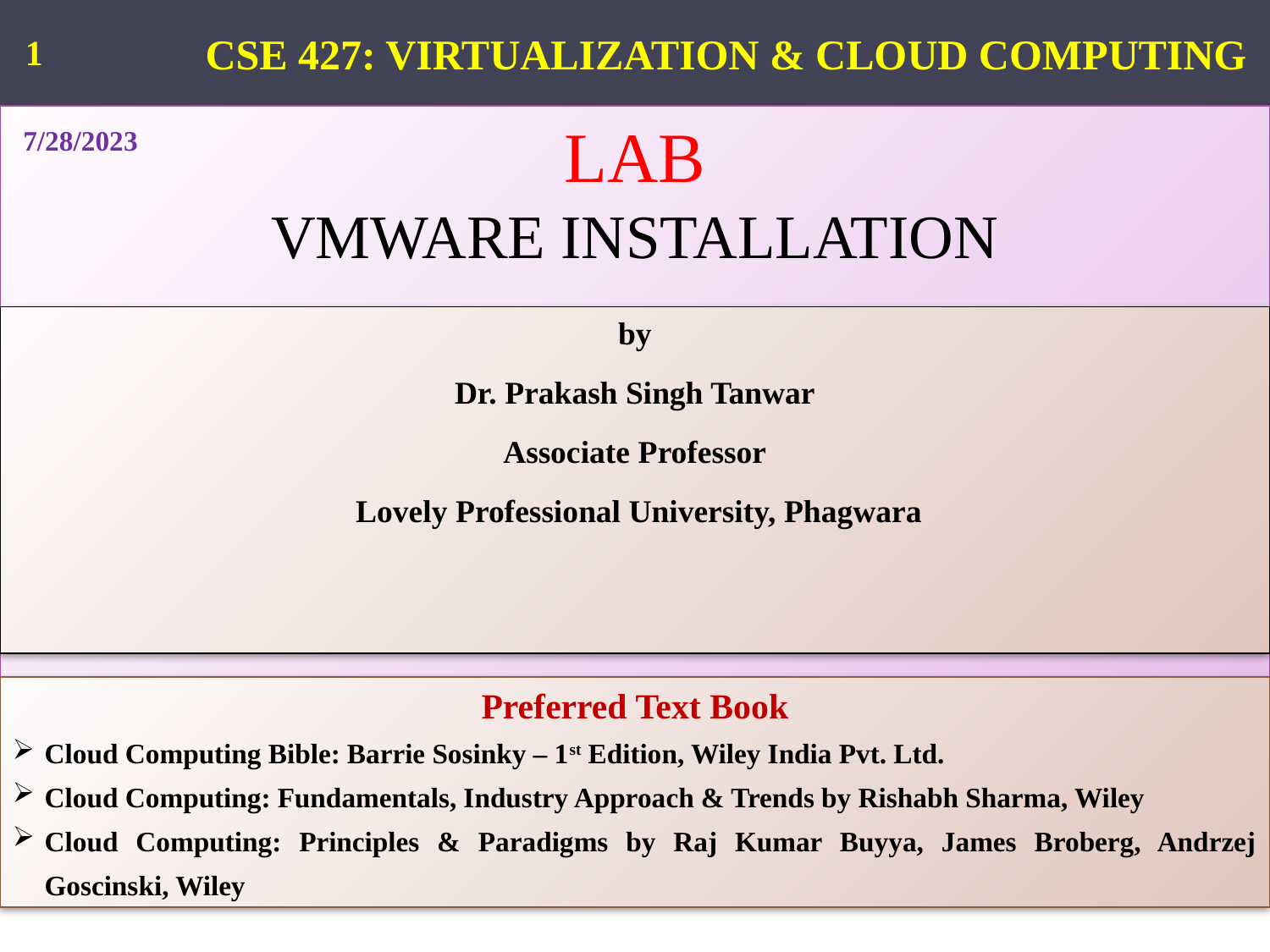

1
CSE 427: VIRTUALIZATION & CLOUD COMPUTING

LAB
VMWARE INSTALLATION

7/28/2023
by
Dr. Prakash Singh Tanwar
Associate Professor
 Lovely Professional University, Phagwara

Preferred Text Book
Cloud Computing Bible: Barrie Sosinky – 1st Edition, Wiley India Pvt. Ltd.
Cloud Computing: Fundamentals, Industry Approach & Trends by Rishabh Sharma, Wiley
Cloud Computing: Principles & Paradigms by Raj Kumar Buyya, James Broberg, Andrzej Goscinski, Wiley